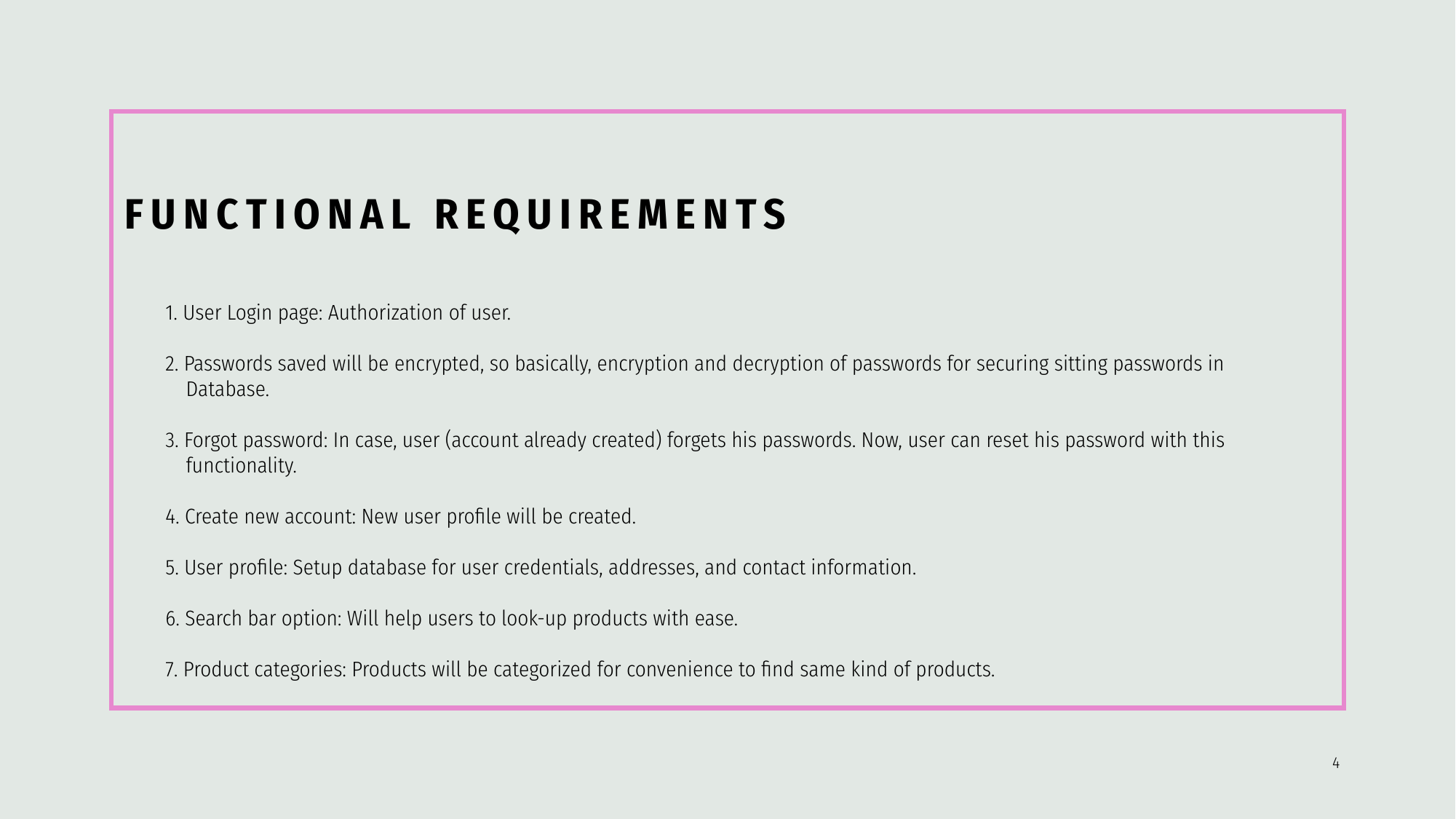

# Functional Requirements
1. User Login page: Authorization of user.

2. Passwords saved will be encrypted, so basically, encryption and decryption of passwords for securing sitting passwords in Database.

3. Forgot password: In case, user (account already created) forgets his passwords. Now, user can reset his password with this functionality.

4. Create new account: New user profile will be created.

5. User profile: Setup database for user credentials, addresses, and contact information.

6. Search bar option: Will help users to look-up products with ease.

7. Product categories: Products will be categorized for convenience to find same kind of products.
4